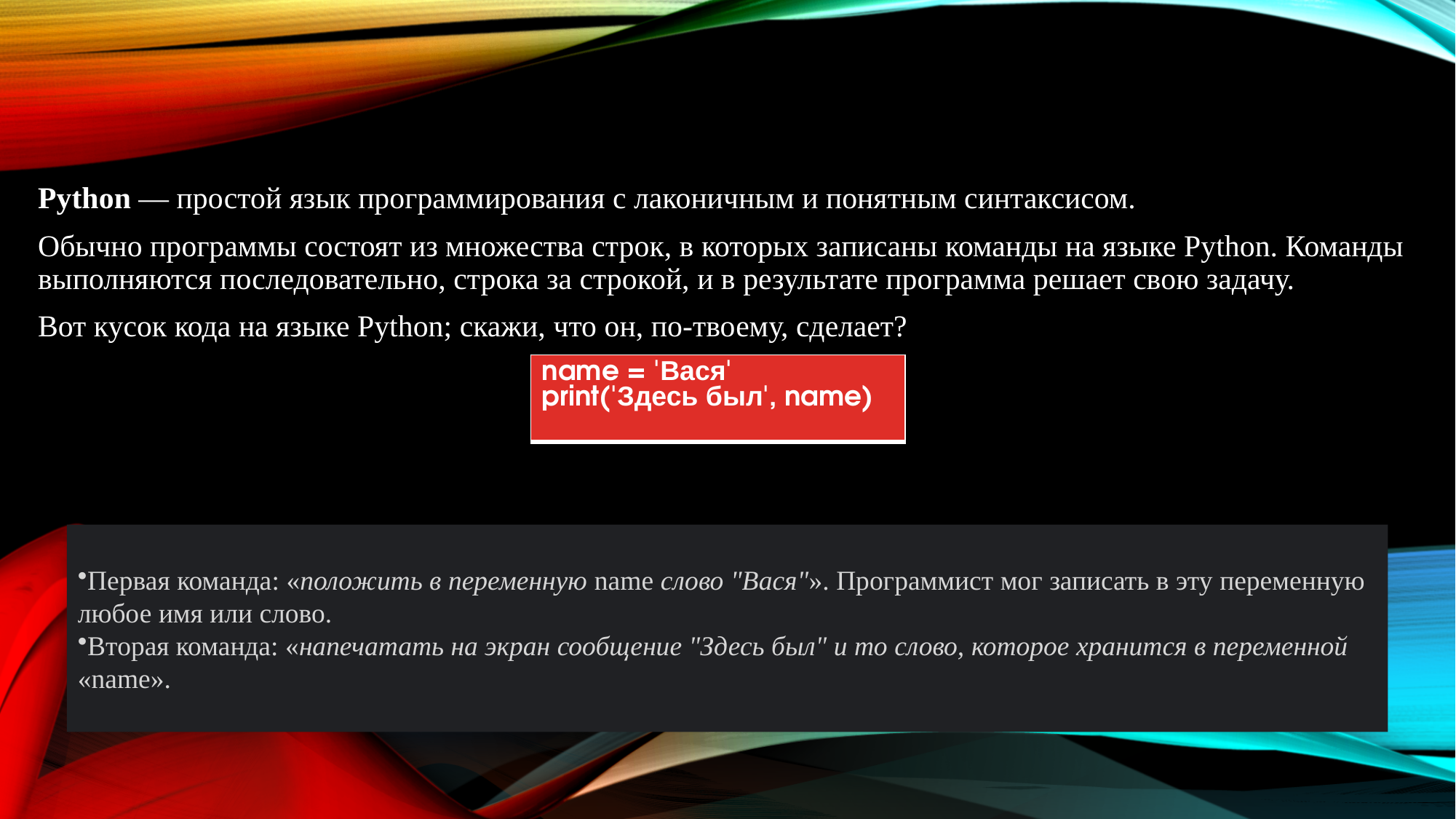

Python — простой язык программирования с лаконичным и понятным синтаксисом.
Обычно программы состоят из множества строк, в которых записаны команды на языке Python. Команды выполняются последовательно, строка за строкой, и в результате программа решает свою задачу.
Вот кусок кода на языке Python; скажи, что он, по-твоему, сделает?

| name = 'Вася' print('Здесь был', name) |
| --- |

Первая команда: «положить в переменную name слово "Вася"». Программист мог записать в эту переменную любое имя или слово.
Вторая команда: «напечатать на экран сообщение "Здесь был" и то слово, которое хранится в переменной «name».